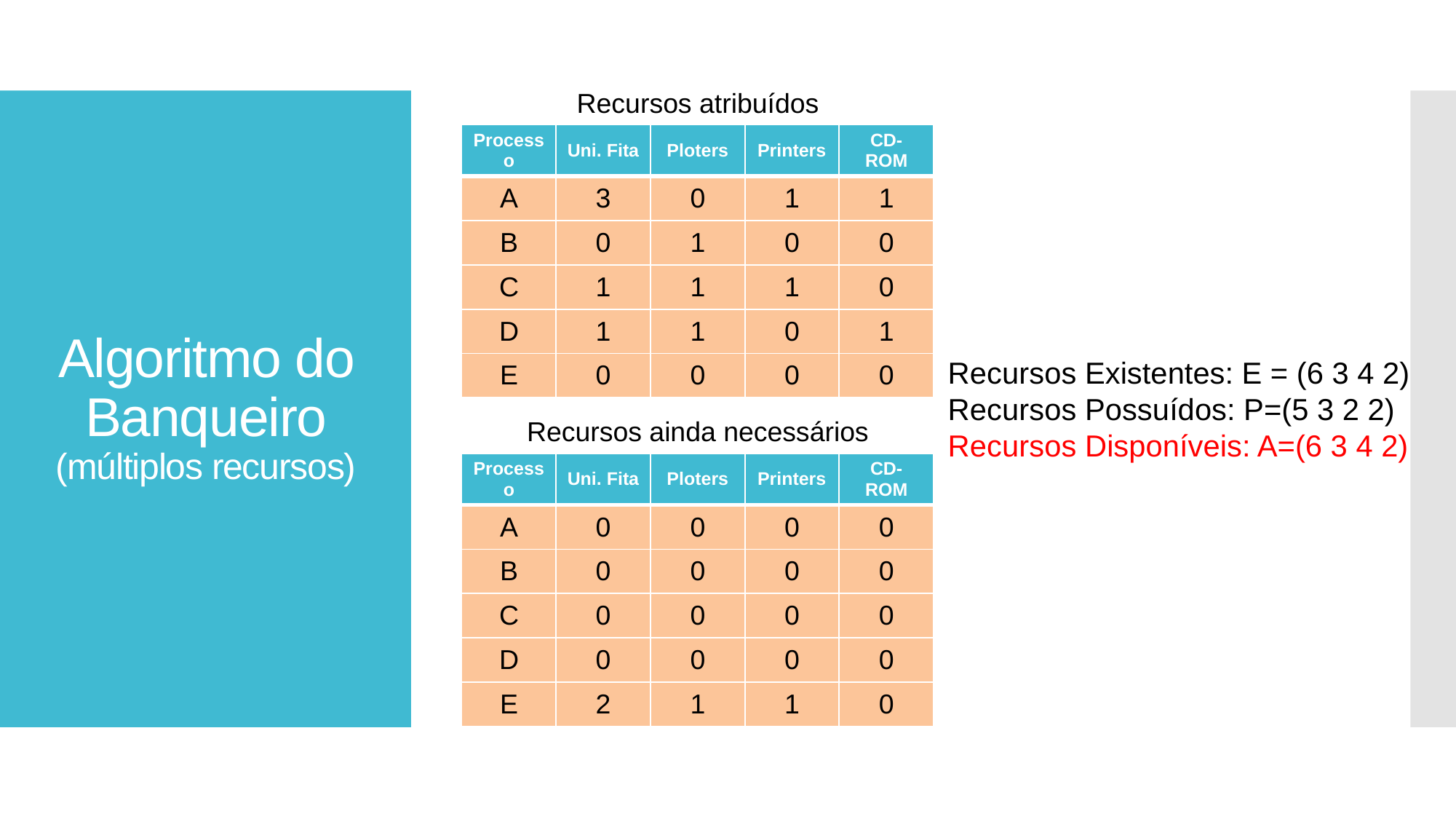

Recursos atribuídos
| Processo | Uni. Fita | Ploters | Printers | CD-ROM |
| --- | --- | --- | --- | --- |
| A | 3 | 0 | 1 | 1 |
| B | 0 | 1 | 0 | 0 |
| C | 1 | 1 | 1 | 0 |
| D | 1 | 1 | 0 | 1 |
| E | 0 | 0 | 0 | 0 |
# Algoritmo do Banqueiro (múltiplos recursos)
Recursos Existentes: E = (6 3 4 2)
Recursos Possuídos: P=(5 3 2 2)
Recursos Disponíveis: A=(6 3 4 2)
Recursos ainda necessários
| Processo | Uni. Fita | Ploters | Printers | CD-ROM |
| --- | --- | --- | --- | --- |
| A | 0 | 0 | 0 | 0 |
| B | 0 | 0 | 0 | 0 |
| C | 0 | 0 | 0 | 0 |
| D | 0 | 0 | 0 | 0 |
| E | 2 | 1 | 1 | 0 |